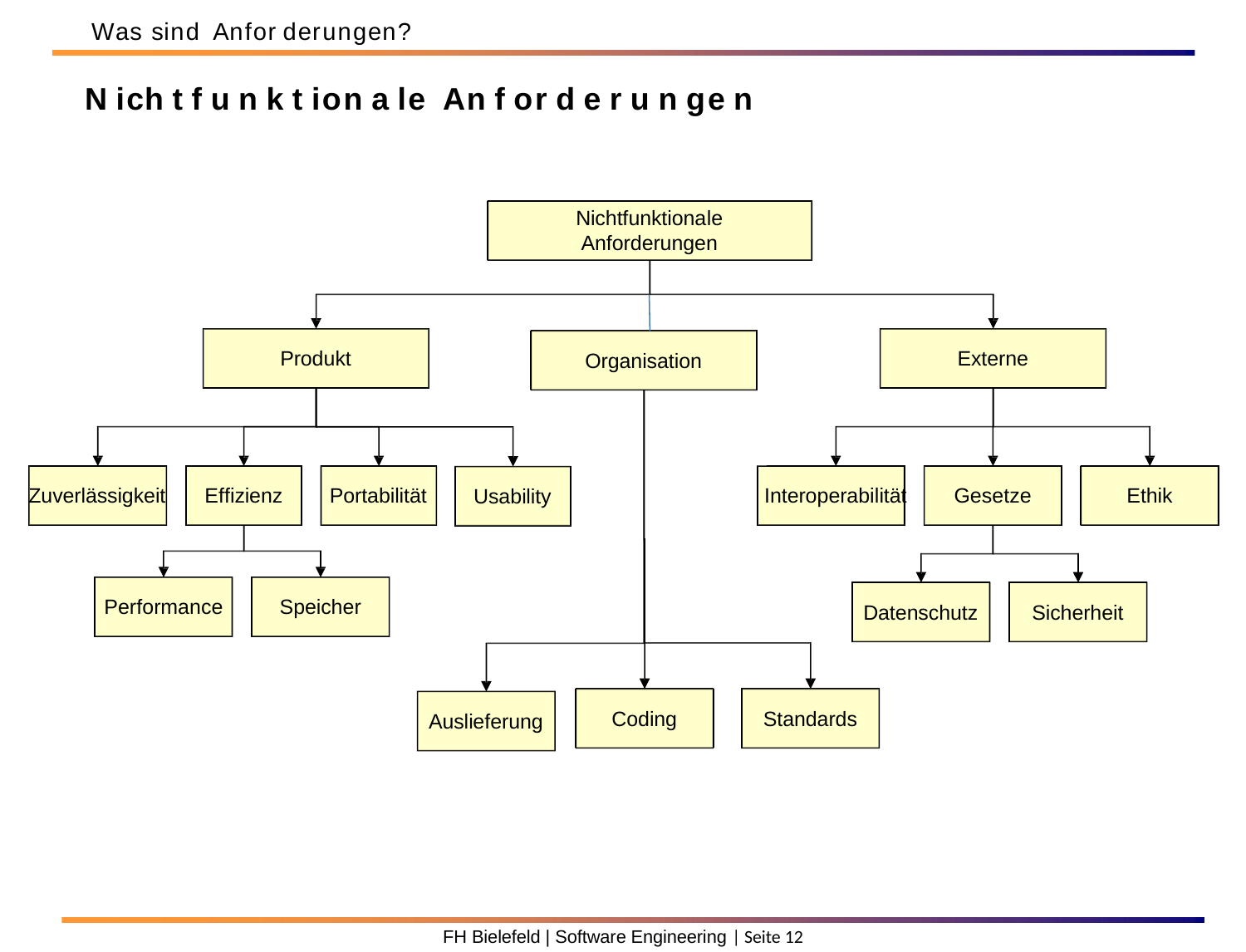

Was sind  Anfor derungen?

N ich t f u n k t ion a le  An f or d e r u n ge n

Nichtfunktionale Anforderungen

Produkt
Externe
Organisation

Zuverlässigkeit
Effizienz
Portabilität
Interoperabilität
Gesetze
Ethik
Usability

Performance
Speicher
Datenschutz
Sicherheit

Coding
Standards
Auslieferung